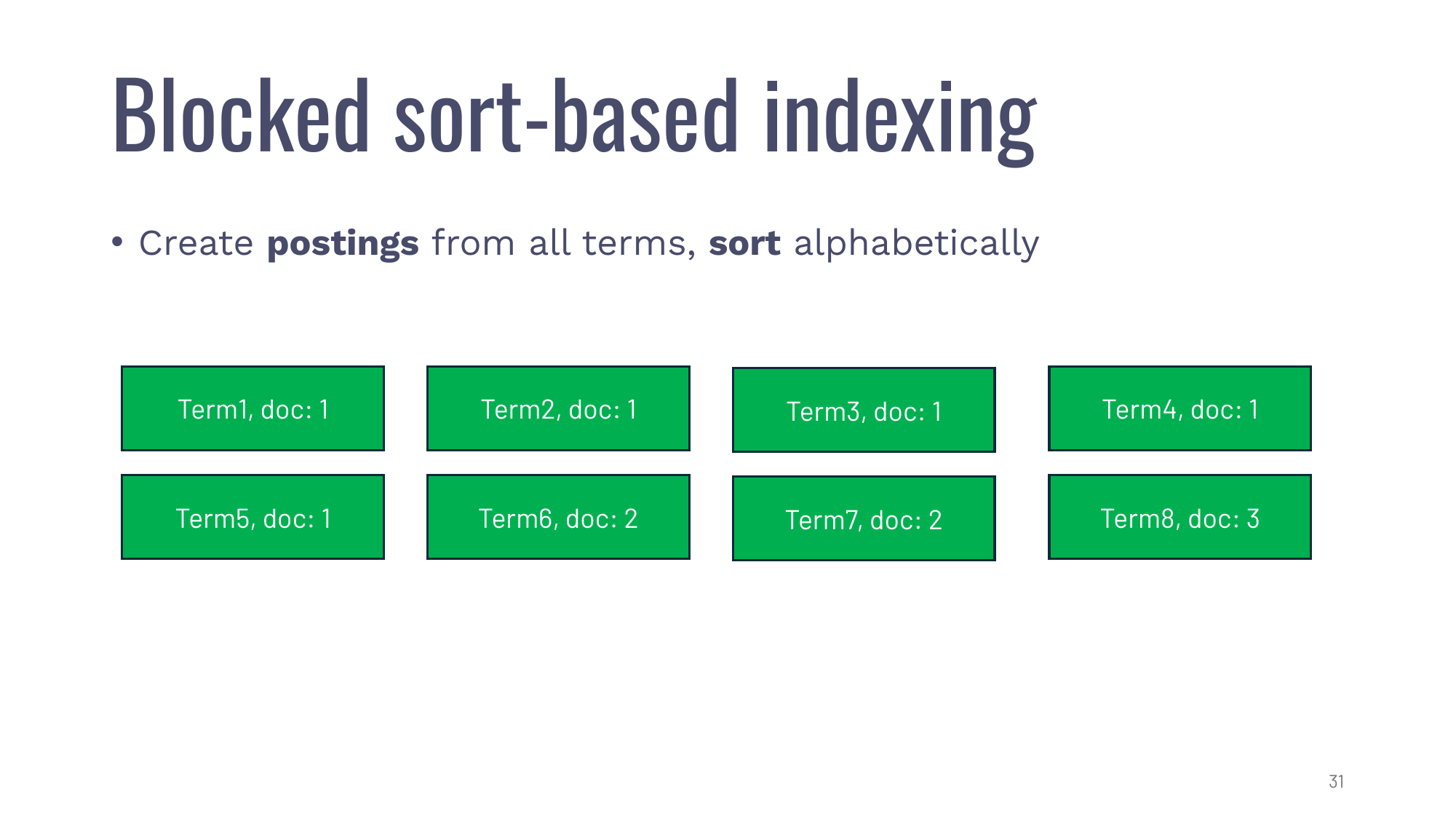

# Blocked sort-based indexing
Create postings from all terms, sort alphabetically
Term2, doc: 1
Term4, doc: 1
Term1, doc: 1
Term3, doc: 1
Term6, doc: 2
Term8, doc: 3
Term5, doc: 1
Term7, doc: 2
31